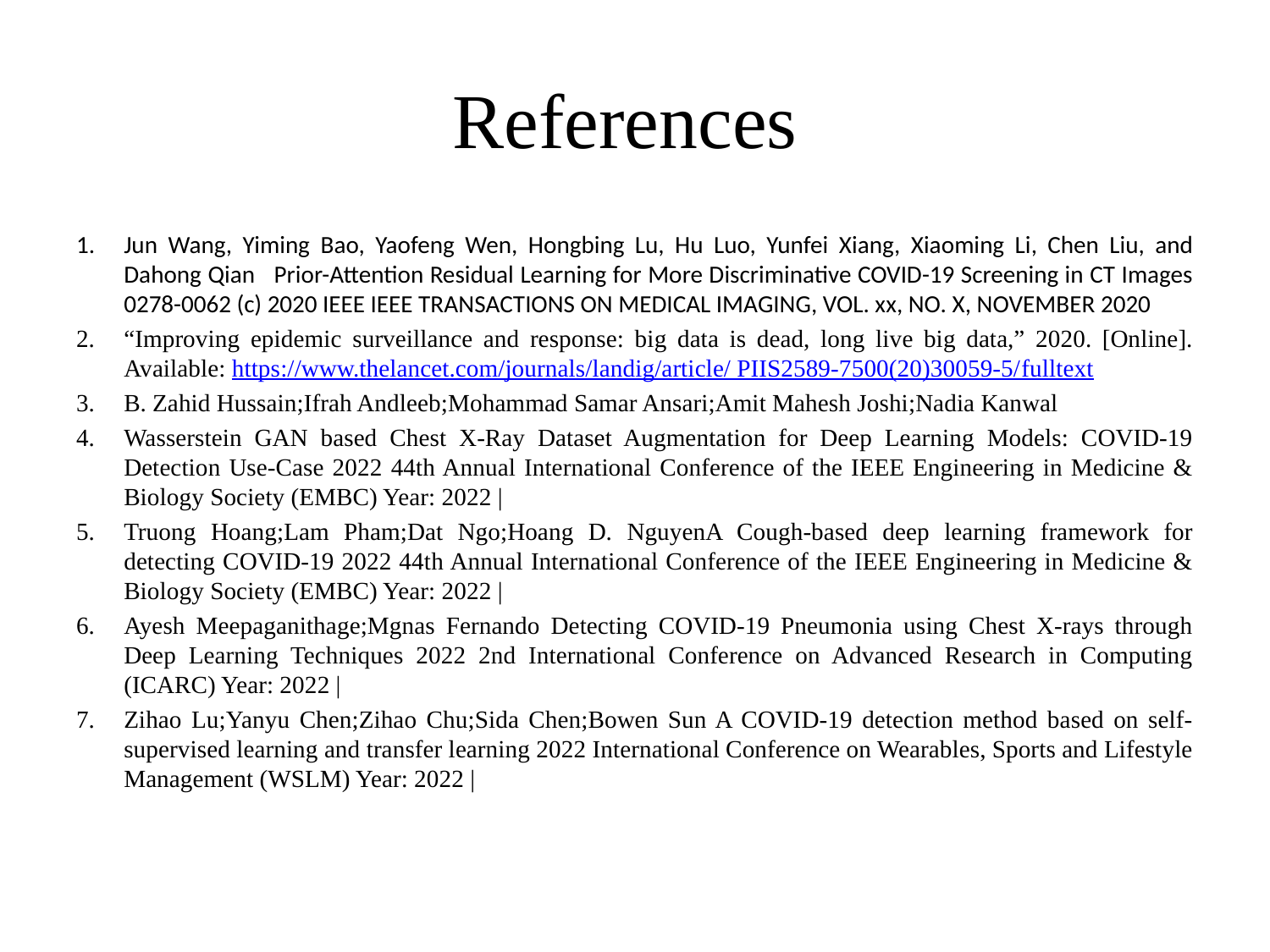

# References
Jun Wang, Yiming Bao, Yaofeng Wen, Hongbing Lu, Hu Luo, Yunfei Xiang, Xiaoming Li, Chen Liu, and Dahong Qian   Prior-Attention Residual Learning for More Discriminative COVID-19 Screening in CT Images 0278-0062 (c) 2020 IEEE IEEE TRANSACTIONS ON MEDICAL IMAGING, VOL. xx, NO. X, NOVEMBER 2020
“Improving epidemic surveillance and response: big data is dead, long live big data,” 2020. [Online]. Available: https://www.thelancet.com/journals/landig/article/ PIIS2589-7500(20)30059-5/fulltext
B. Zahid Hussain;Ifrah Andleeb;Mohammad Samar Ansari;Amit Mahesh Joshi;Nadia Kanwal
Wasserstein GAN based Chest X-Ray Dataset Augmentation for Deep Learning Models: COVID-19 Detection Use-Case 2022 44th Annual International Conference of the IEEE Engineering in Medicine & Biology Society (EMBC) Year: 2022 |
Truong Hoang;Lam Pham;Dat Ngo;Hoang D. NguyenA Cough-based deep learning framework for detecting COVID-19 2022 44th Annual International Conference of the IEEE Engineering in Medicine & Biology Society (EMBC) Year: 2022 |
Ayesh Meepaganithage;Mgnas Fernando Detecting COVID-19 Pneumonia using Chest X-rays through Deep Learning Techniques 2022 2nd International Conference on Advanced Research in Computing (ICARC) Year: 2022 |
Zihao Lu;Yanyu Chen;Zihao Chu;Sida Chen;Bowen Sun A COVID-19 detection method based on self-supervised learning and transfer learning 2022 International Conference on Wearables, Sports and Lifestyle Management (WSLM) Year: 2022 |